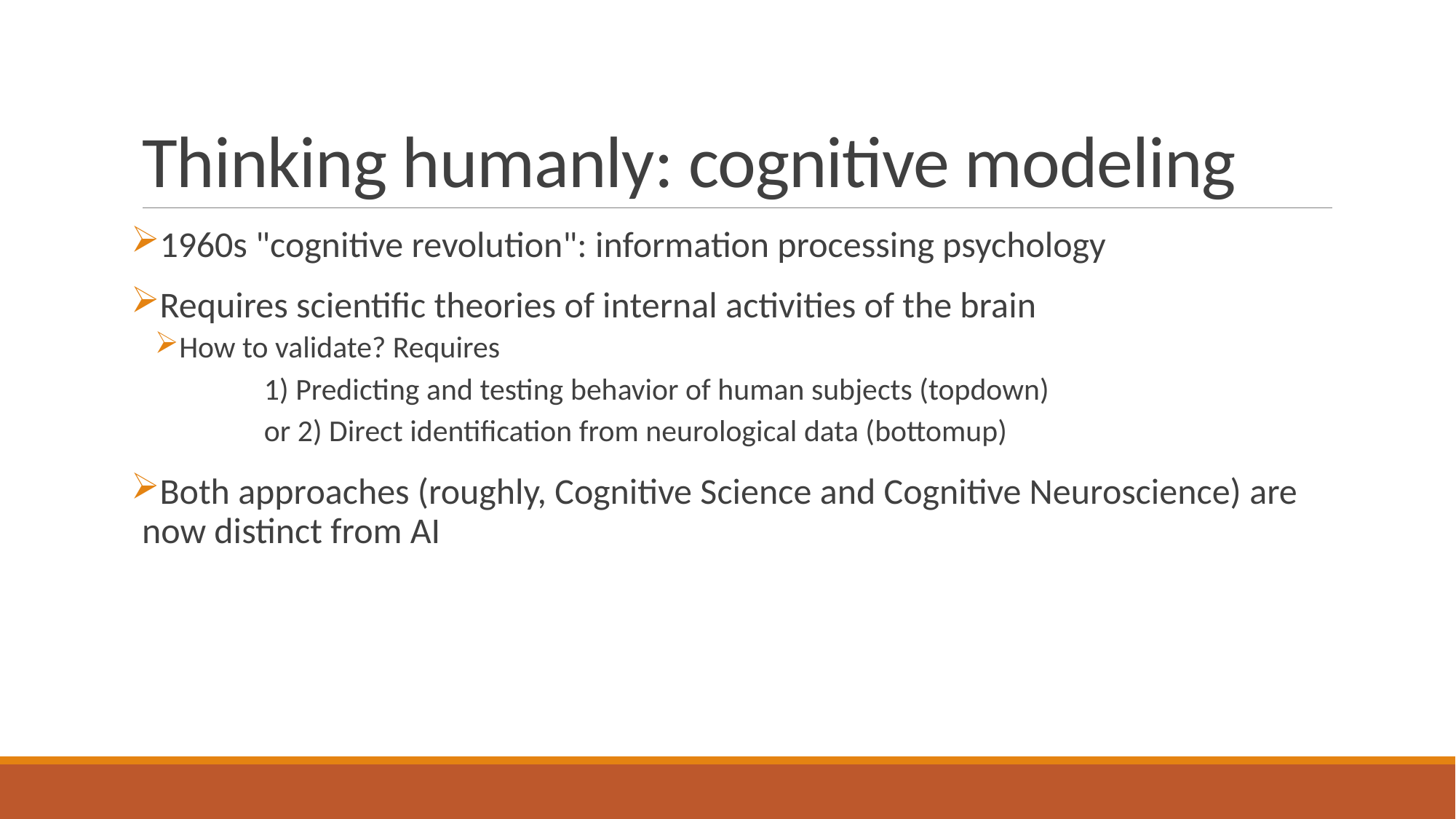

# Thinking humanly: cognitive modeling
1960s "cognitive revolution": information processing psychology
Requires scientific theories of internal activities of the brain
How to validate? Requires
	1) Predicting and testing behavior of human subjects (topdown)
	or 2) Direct identification from neurological data (bottomup)
Both approaches (roughly, Cognitive Science and Cognitive Neuroscience) are now distinct from AI